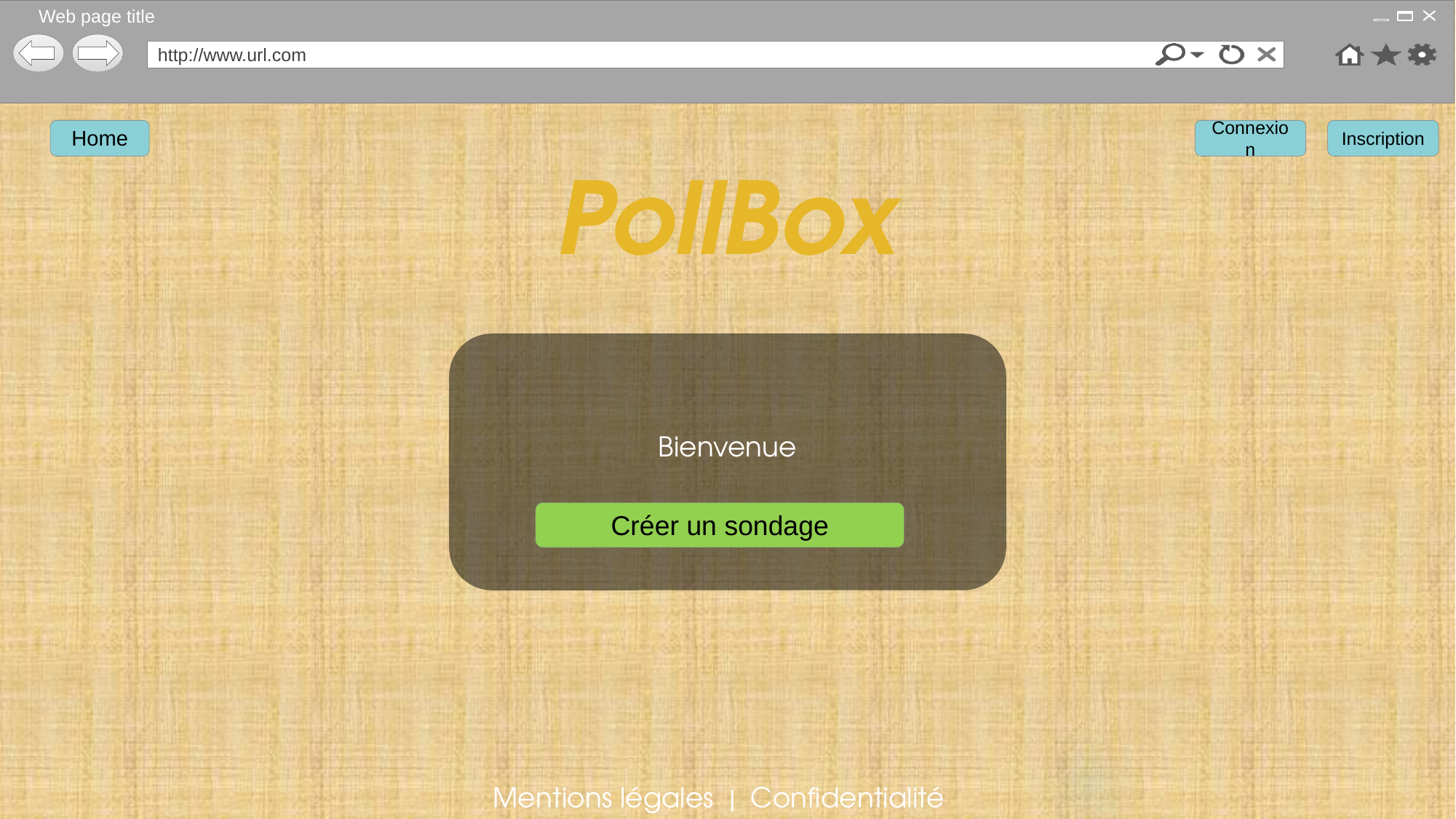

Accueil
Home
Connexion
Inscription
PollBox
Bienvenue

Créer un sondage
Mentions légales  |  Confidentialité